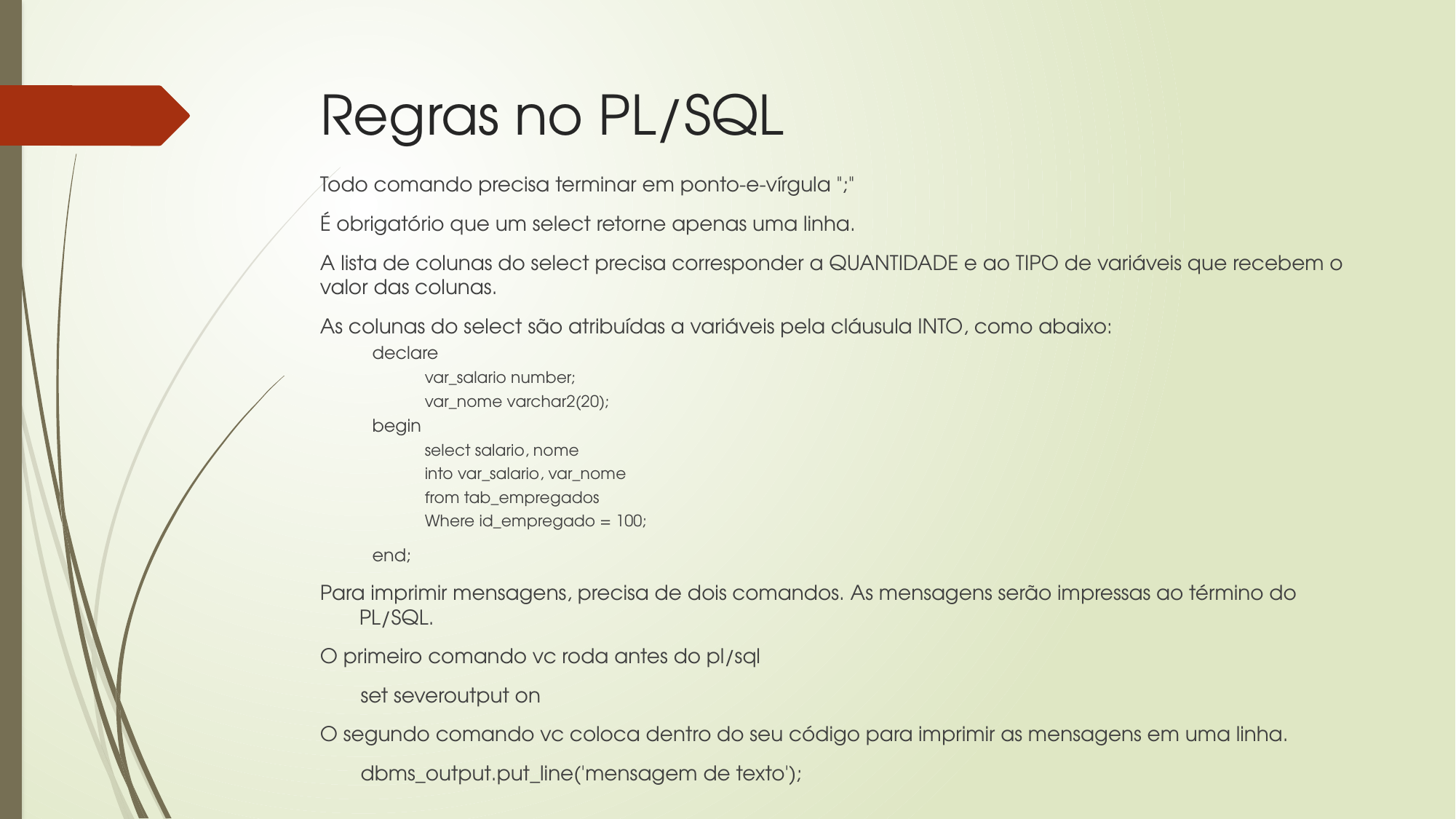

# Regras no PL/SQL
Todo comando precisa terminar em ponto-e-vírgula ";"
É obrigatório que um select retorne apenas uma linha.
A lista de colunas do select precisa corresponder a QUANTIDADE e ao TIPO de variáveis que recebem o valor das colunas.
As colunas do select são atribuídas a variáveis pela cláusula INTO, como abaixo:
declare
var_salario number;
var_nome varchar2(20);
begin
select salario, nome
into var_salario, var_nome
from tab_empregados
Where id_empregado = 100;
end;
Para imprimir mensagens, precisa de dois comandos. As mensagens serão impressas ao término do PL/SQL.
O primeiro comando vc roda antes do pl/sql
  set severoutput on
O segundo comando vc coloca dentro do seu código para imprimir as mensagens em uma linha.
  dbms_output.put_line('mensagem de texto');